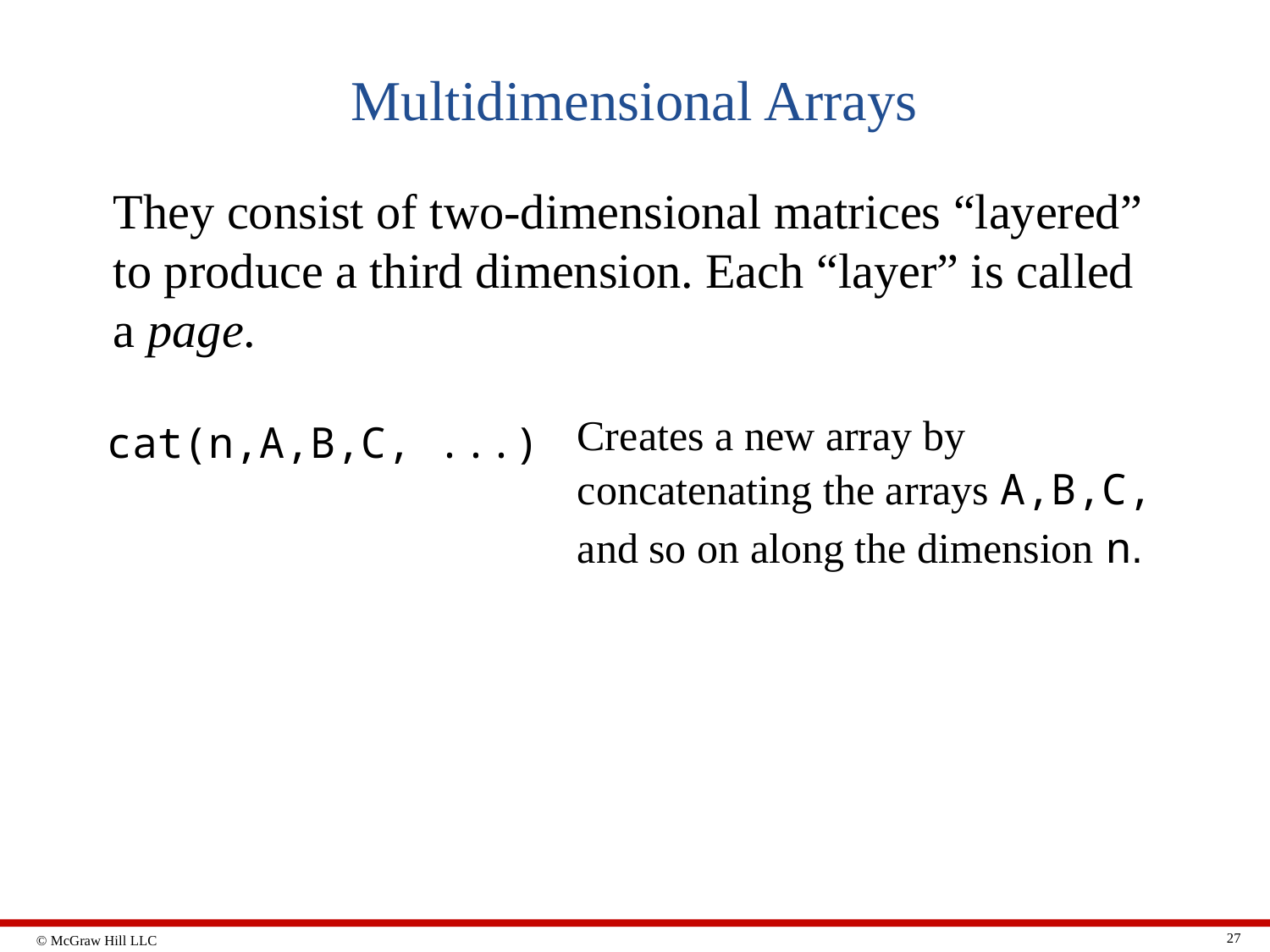

# Multidimensional Arrays
They consist of two-dimensional matrices “layered” to produce a third dimension. Each “layer” is called a page.
| cat(n,A,B,C, ...) | Creates a new array by concatenating the arrays A,B,C, and so on along the dimension n. |
| --- | --- |
27